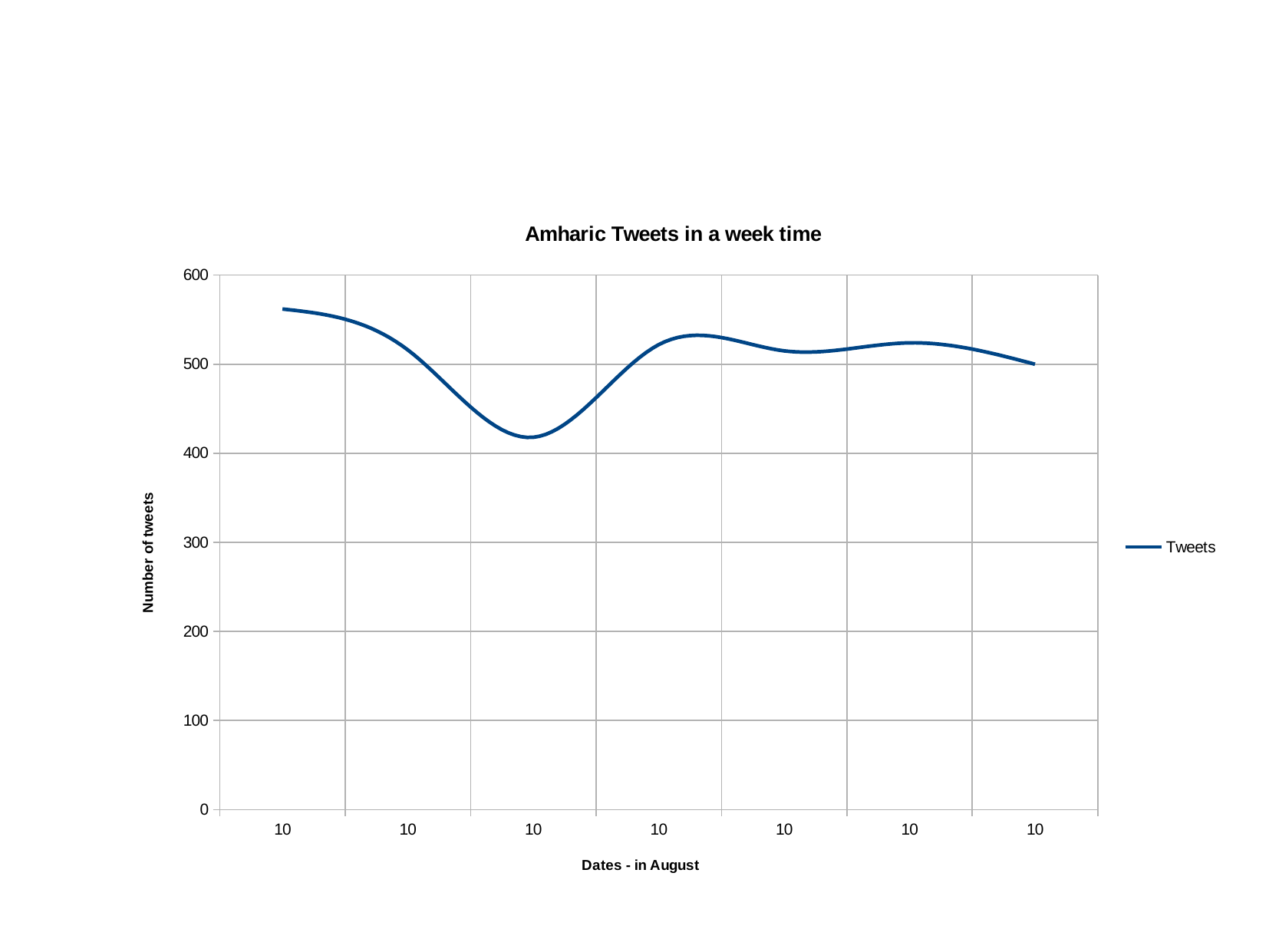

### Chart: Amharic Tweets in a week time

| Category | Tweets |
|---|---|
| 10 | 562.0 |
| 10 | 516.0 |
| 10 | 418.0 |
| 10 | 522.0 |
| 10 | 515.0 |
| 10 | 524.0 |
| 10 | 500.0 |